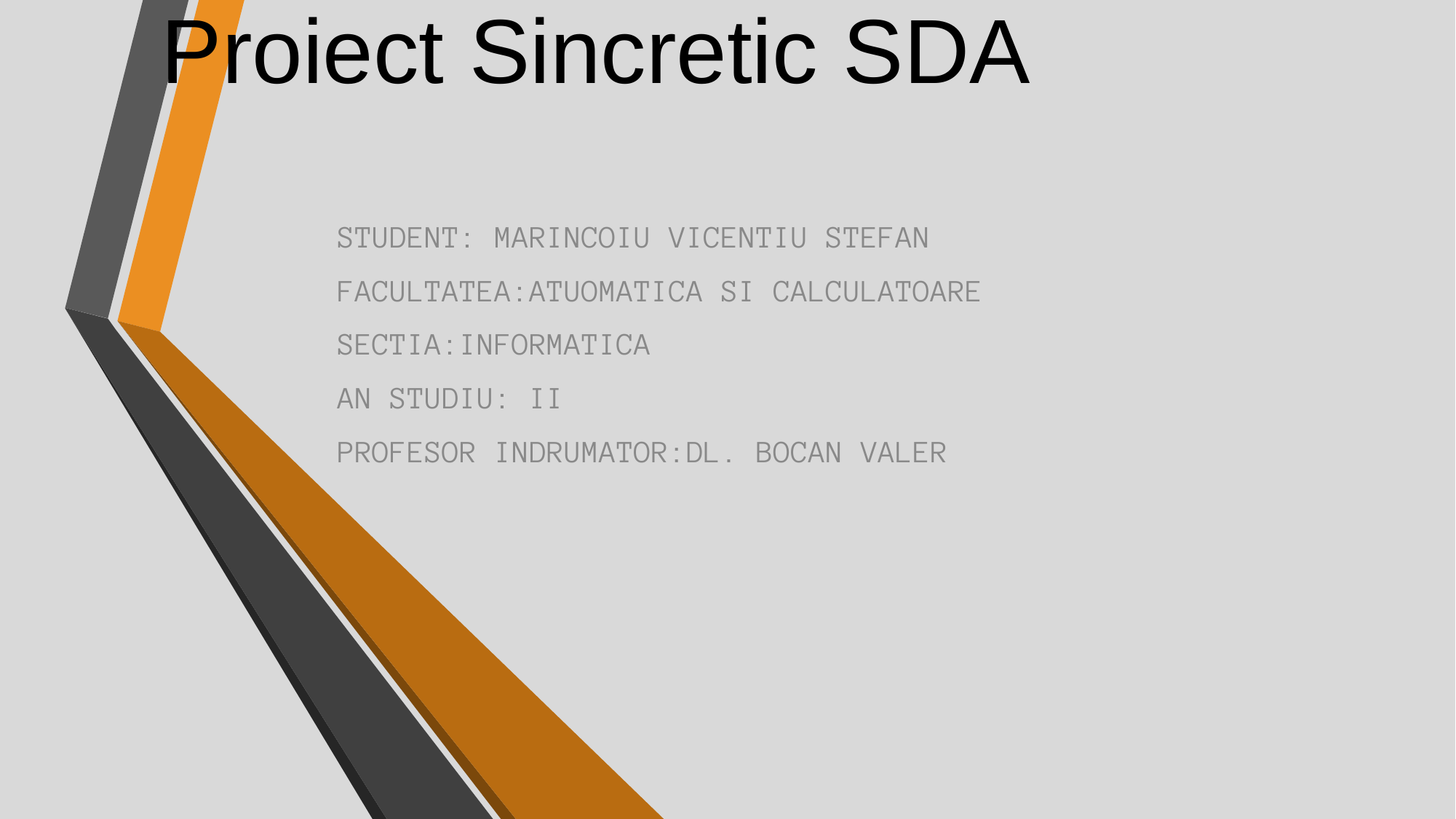

# Proiect Sincretic SDA
 STUDENT: MARINCOIU VICENTIU STEFAN
 FACULTATEA:ATUOMATICA SI CALCULATOARE
 SECTIA:INFORMATICA
 AN STUDIU: II
 PROFESOR INDRUMATOR:DL. BOCAN VALER